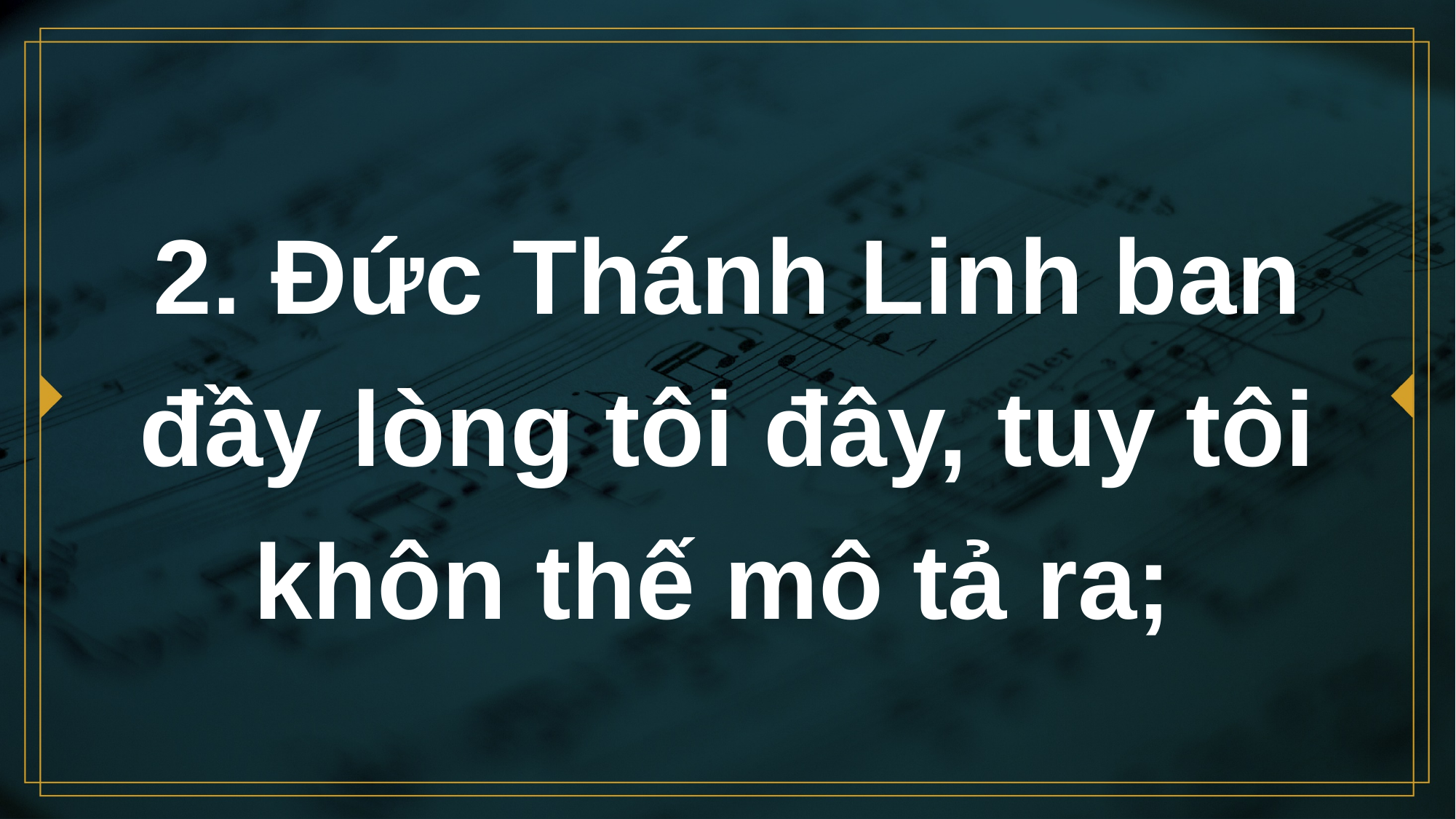

# 2. Đức Thánh Linh ban đầy lòng tôi đây, tuy tôi khôn thế mô tả ra;